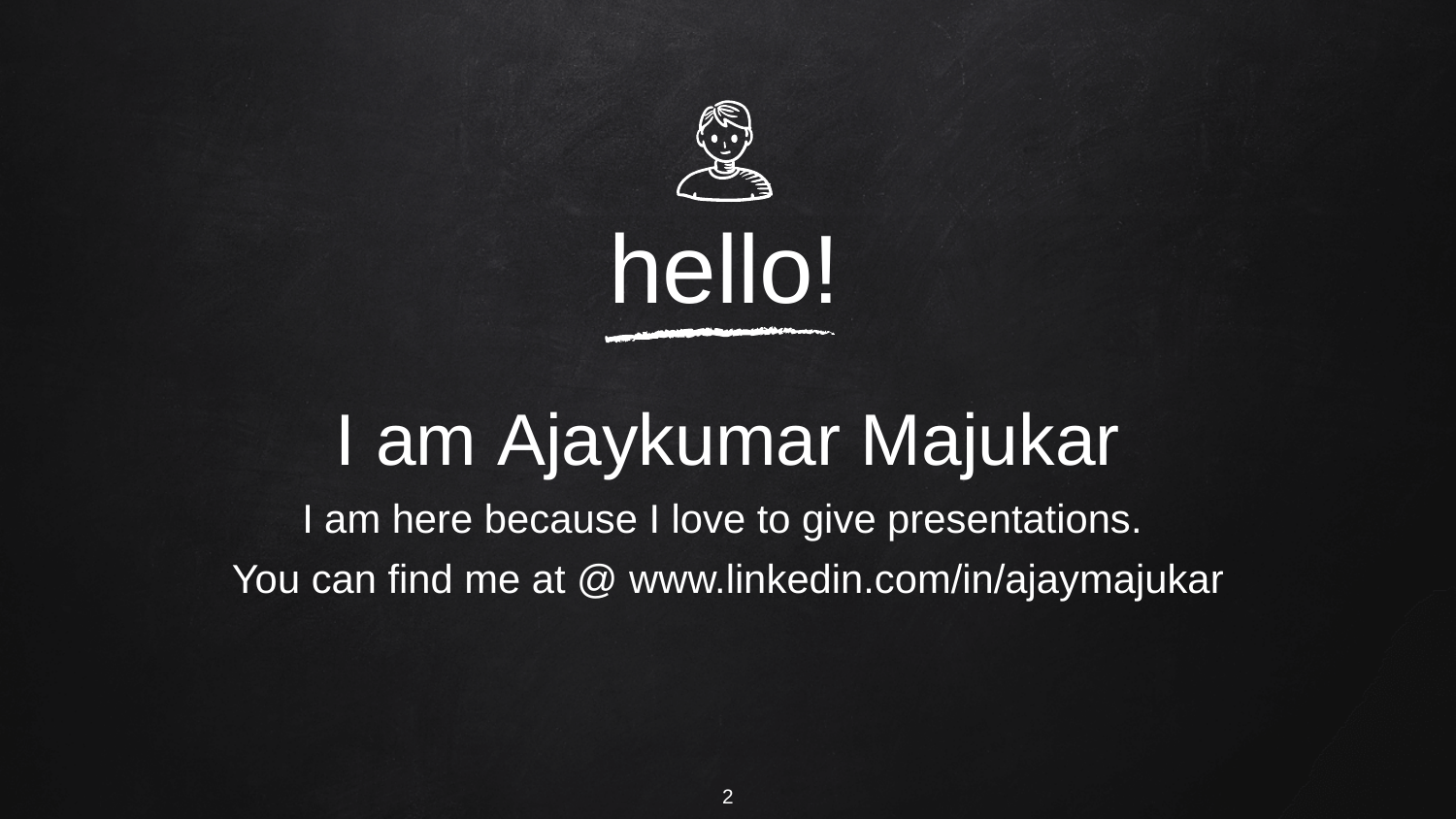

hello!

I am Ajaykumar Majukar
I am here because I love to give presentations.
You can find me at @ www.linkedin.com/in/ajaymajukar
2